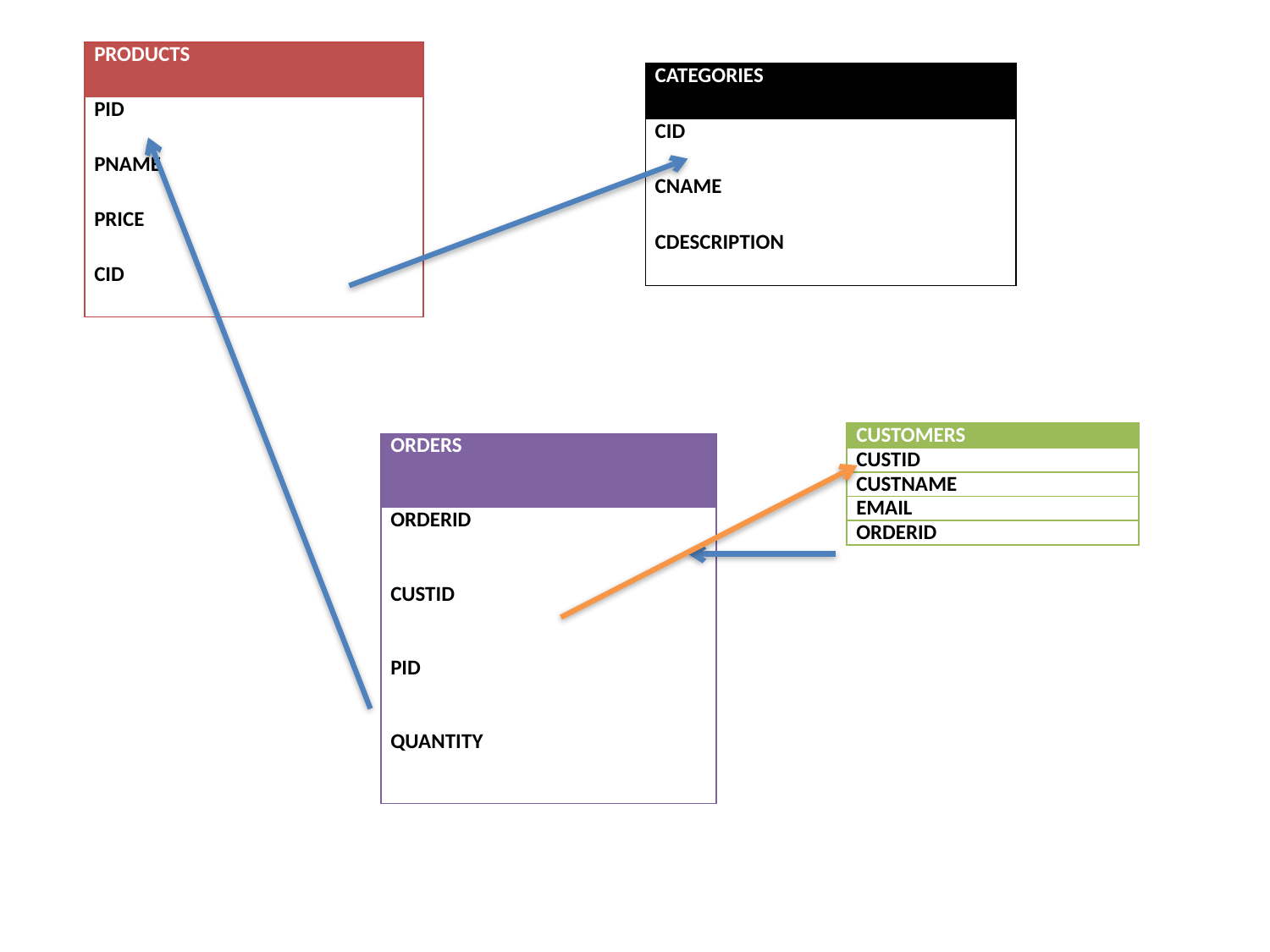

| PRODUCTS |
| --- |
| PID |
| PNAME |
| PRICE |
| CID |
| CATEGORIES |
| --- |
| CID |
| CNAME |
| CDESCRIPTION |
| CUSTOMERS |
| --- |
| CUSTID |
| CUSTNAME |
| EMAIL |
| ORDERID |
| ORDERS |
| --- |
| ORDERID |
| CUSTID |
| PID |
| QUANTITY |